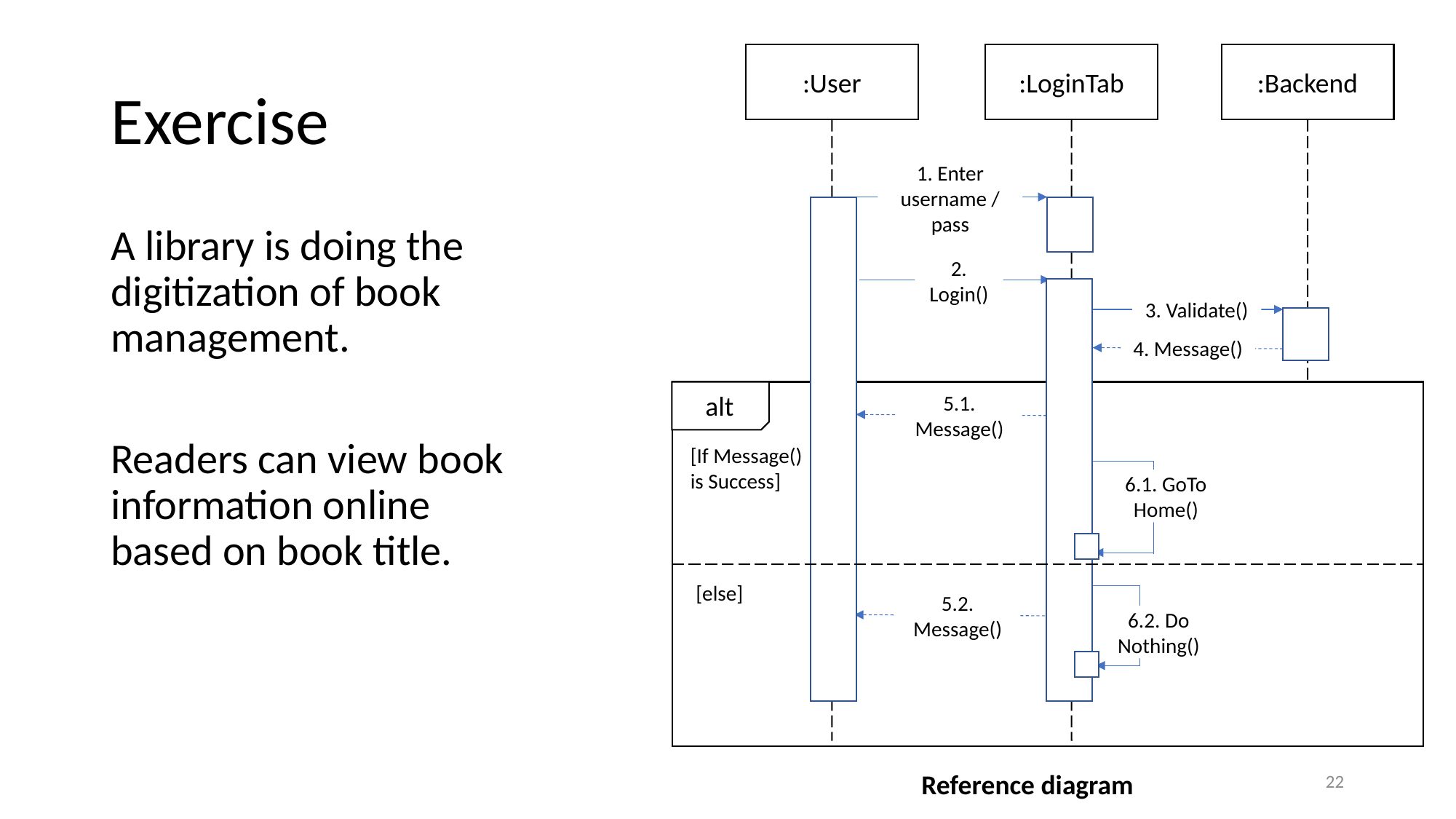

# Exercise
:User
:LoginTab
:Backend
1. Enter username / pass

A library is doing the digitization of book management.

Readers can view book information online based on book title.
2. Login()

3. Validate()

4. Message()

alt
5.1. Message()
[If Message() is Success]
6.1. GoTo
Home()

[else]
5.2. Message()
6.2. Do
Nothing()

22
Reference diagram